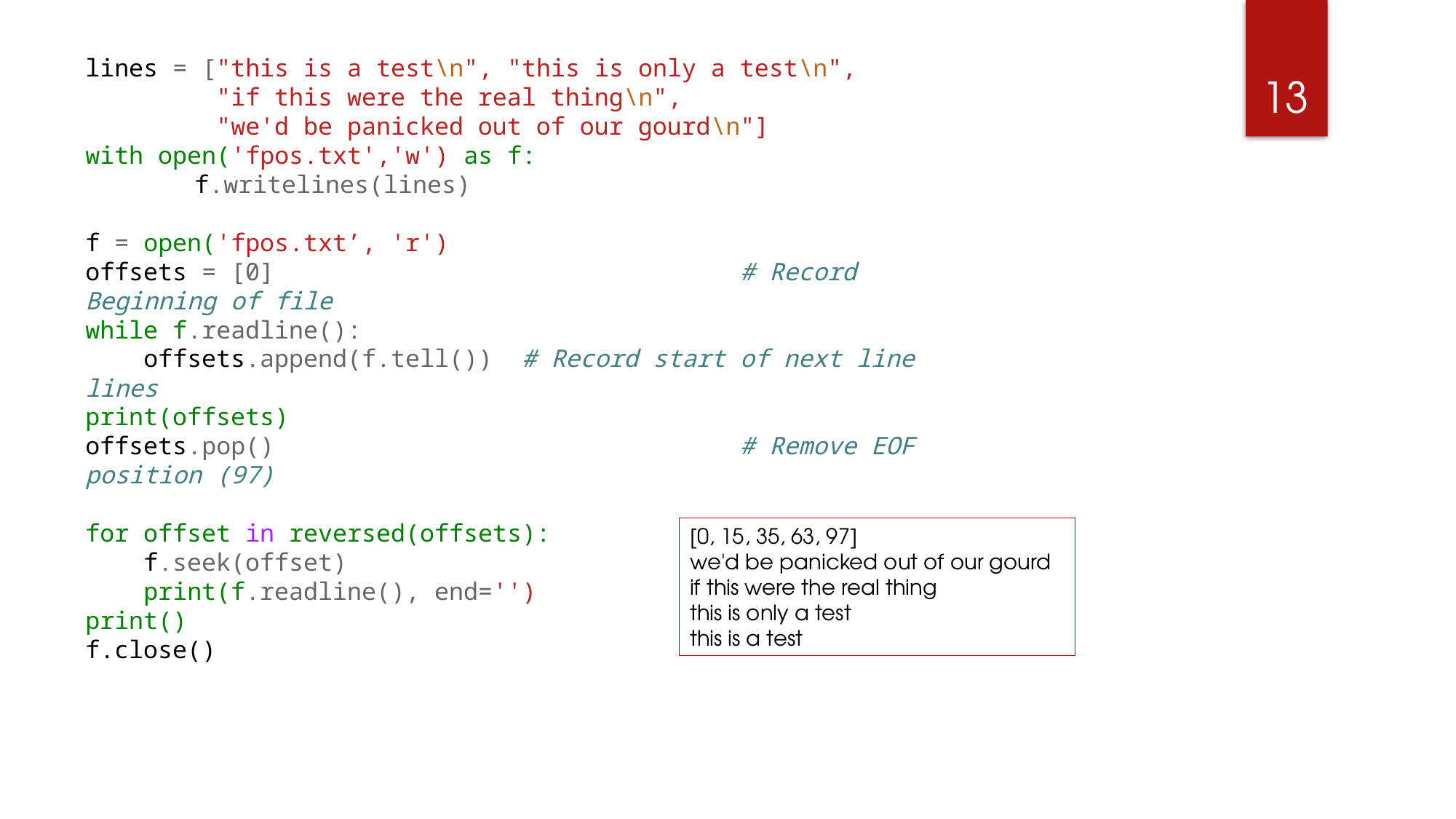

13
lines = ["this is a test\n", "this is only a test\n",
         "if this were the real thing\n",
         "we'd be panicked out of our gourd\n"]
with open('fpos.txt','w') as f:
	f.writelines(lines)

f = open('fpos.txt’, 'r')
offsets = [0]					# Record Beginning of file
while f.readline():
    offsets.append(f.tell())	# Record start of next line lines
print(offsets)
offsets.pop() 					# Remove EOF position (97)

for offset in reversed(offsets):
    f.seek(offset)
    print(f.readline(), end='')
print()
f.close()
[0, 15, 35, 63, 97]
we'd be panicked out of our gourd
if this were the real thing
this is only a test
this is a test